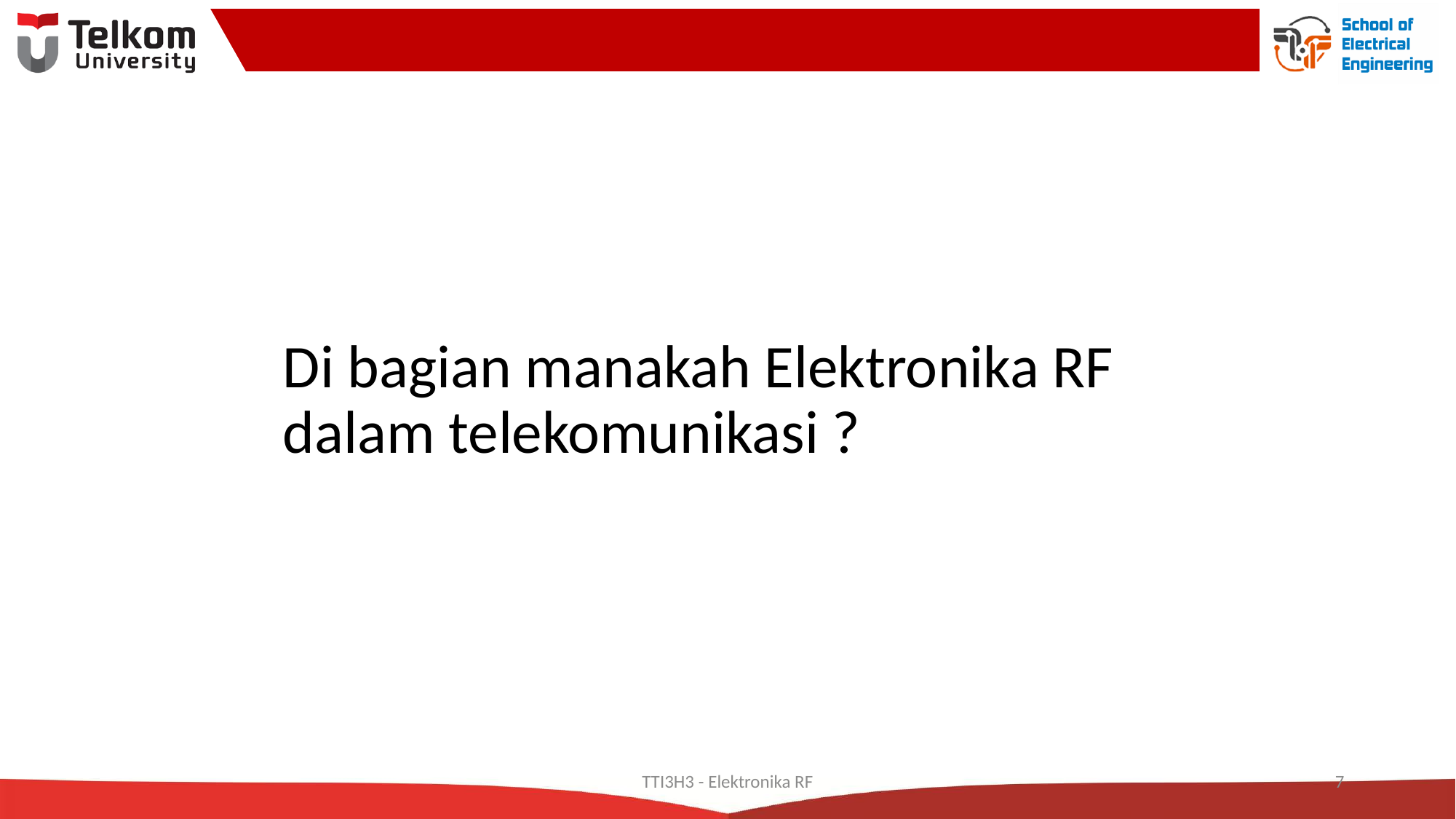

# Di bagian manakah Elektronika RF dalam telekomunikasi ?
TTI3H3 - Elektronika RF
7